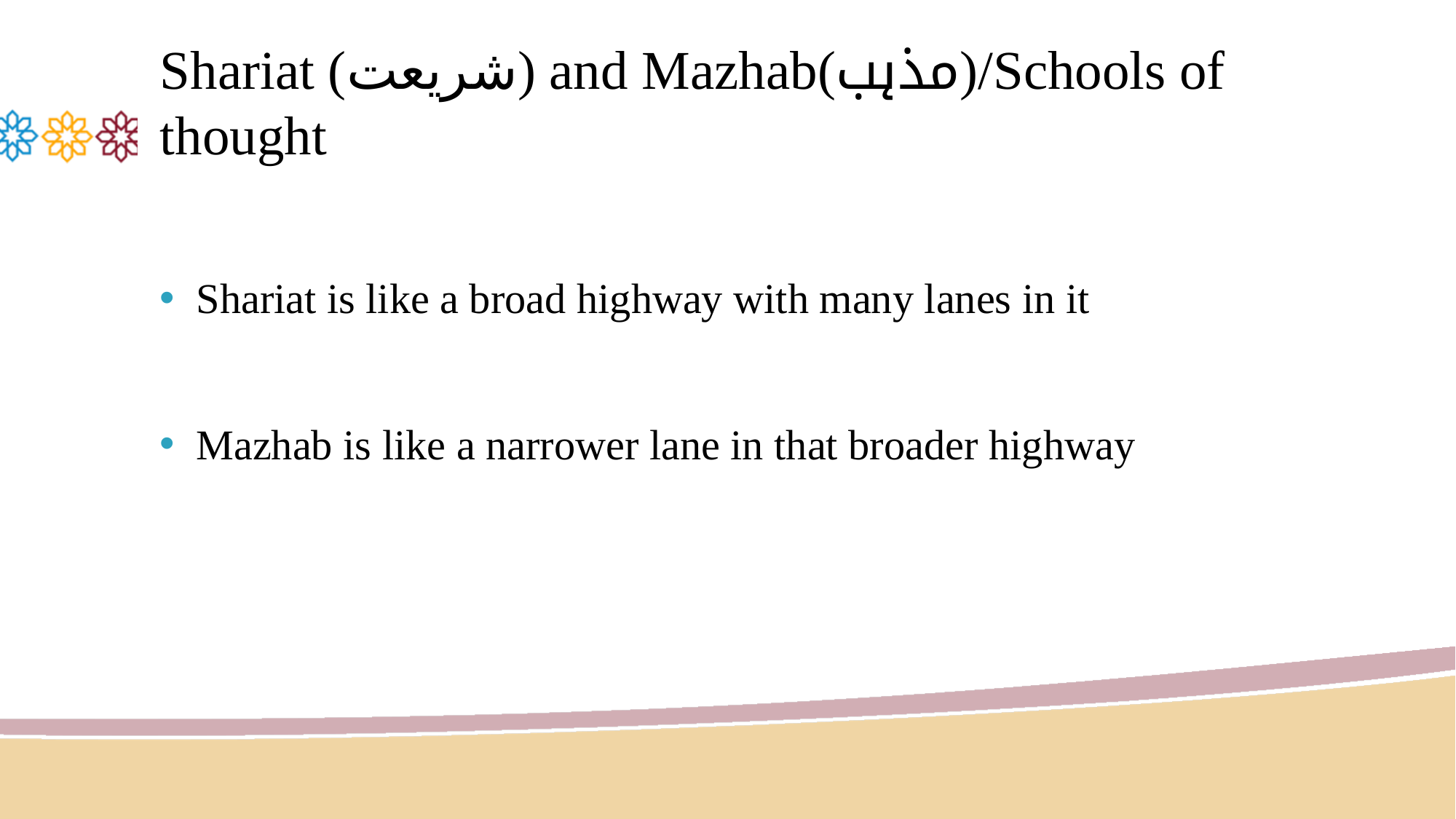

# Shariat (شریعت) and Mazhab(مذہب)/Schools of thought

Shariat is like a broad highway with many lanes in it

Mazhab is like a narrower lane in that broader highway